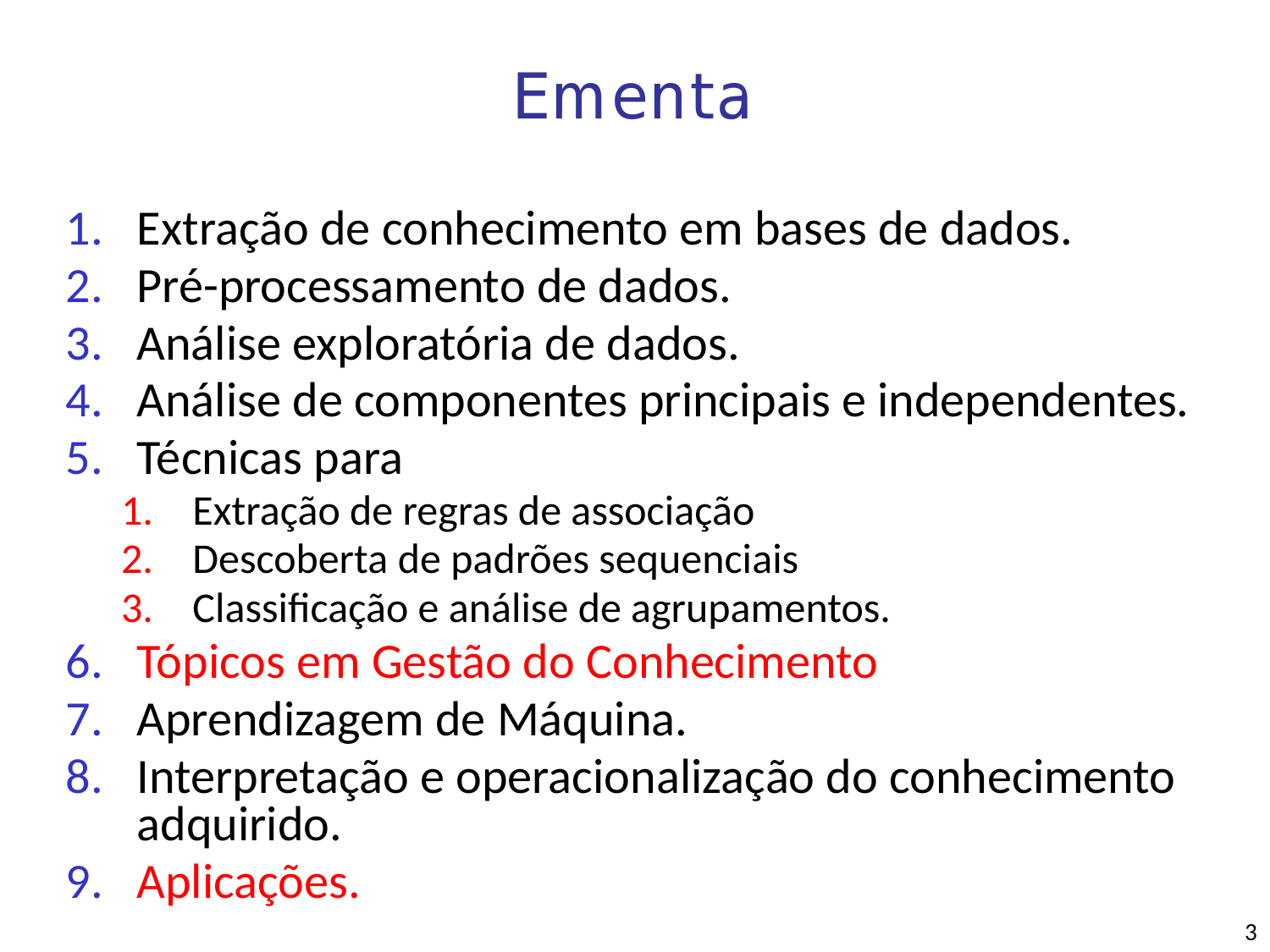

# Ementa
Extração de conhecimento em bases de dados.
Pré-processamento de dados.
Análise exploratória de dados.
Análise de componentes principais e independentes.
Técnicas para
Extração de regras de associação
Descoberta de padrões sequenciais
Classificação e análise de agrupamentos.
Tópicos em Gestão do Conhecimento
Aprendizagem de Máquina.
Interpretação e operacionalização do conhecimento adquirido.
Aplicações.
3